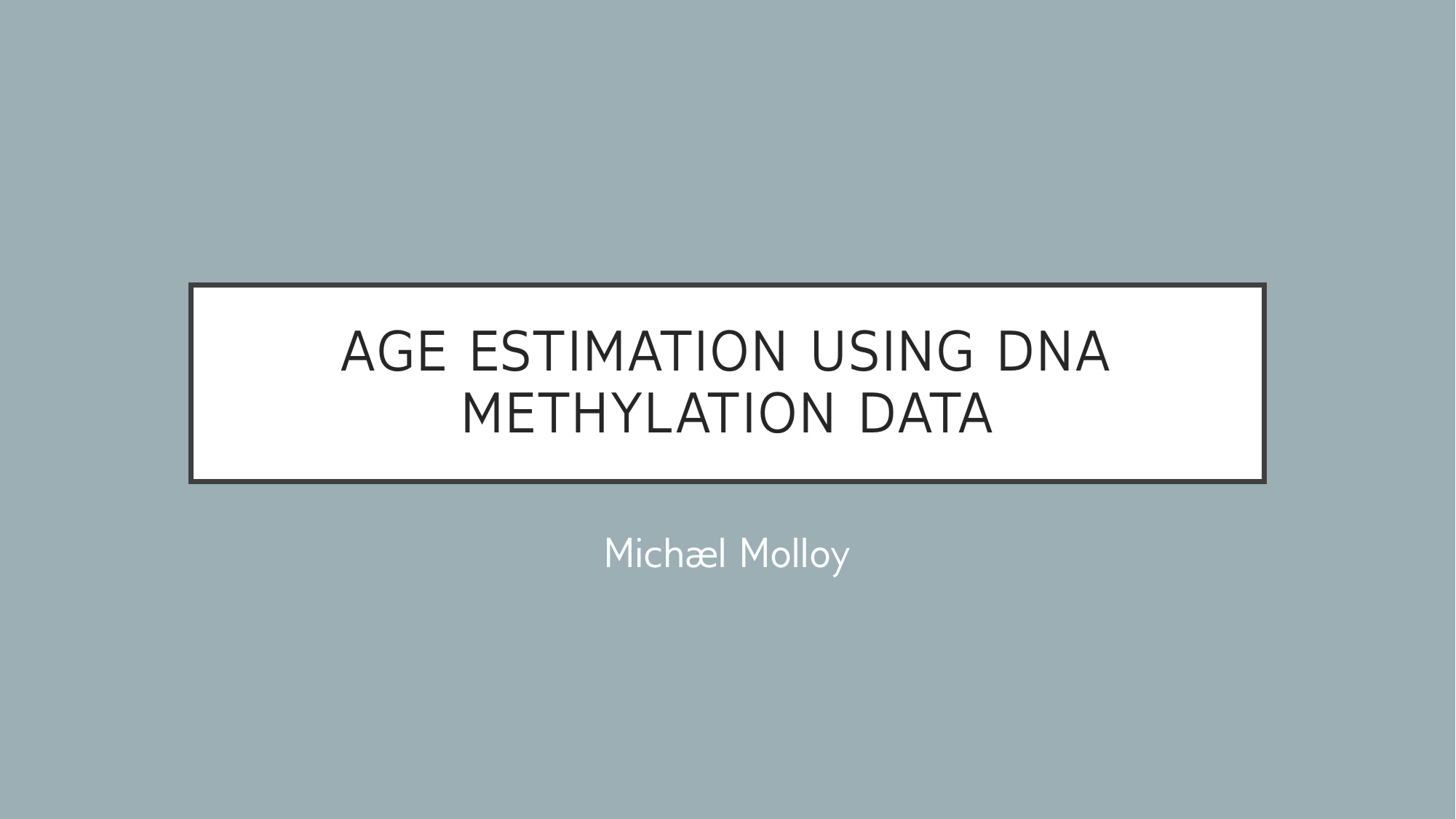

# Age estimation using DNA methylation data
Michael Molloy